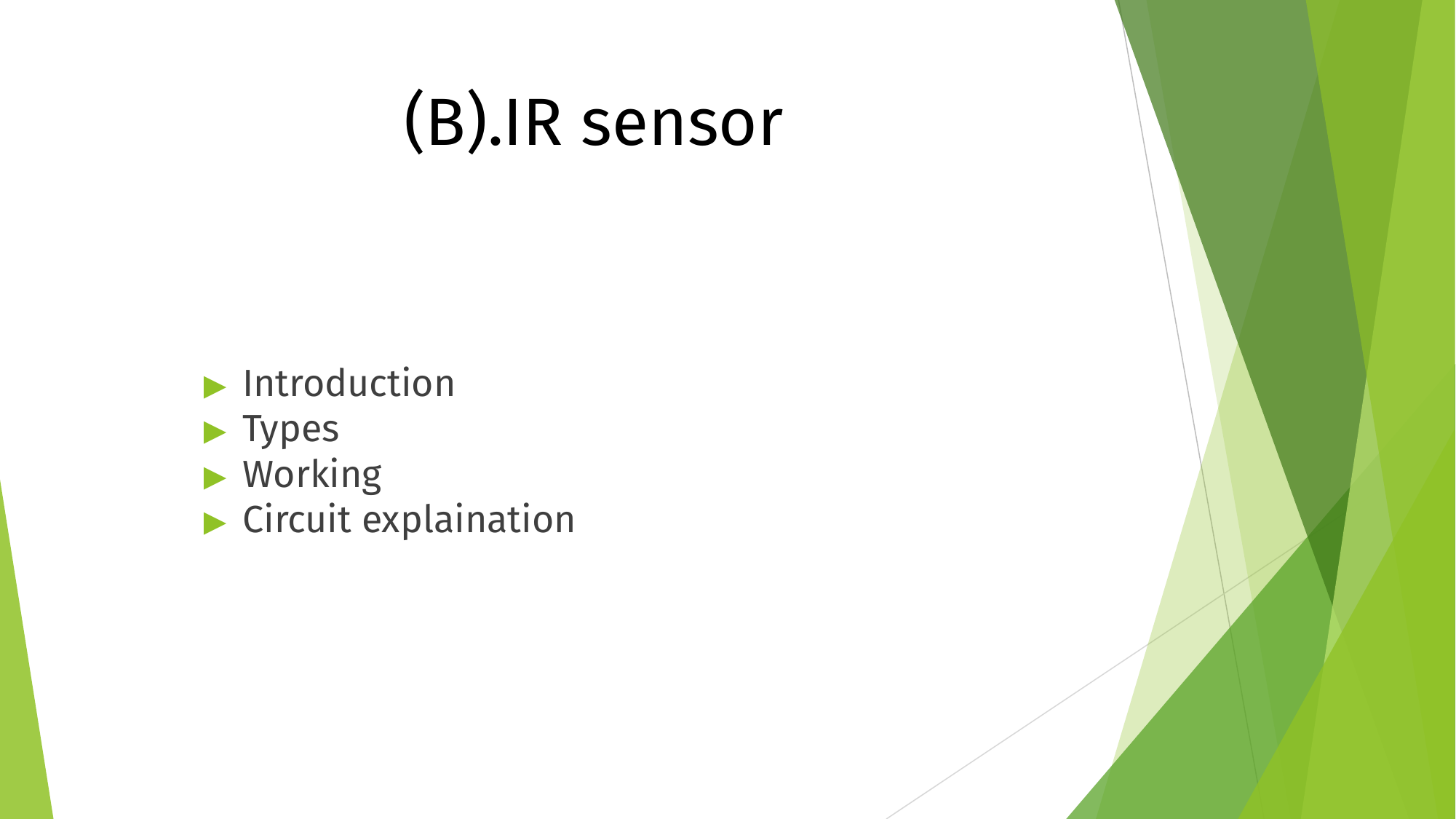

# (B).IR sensor
Introduction
Types
Working
Circuit explaination